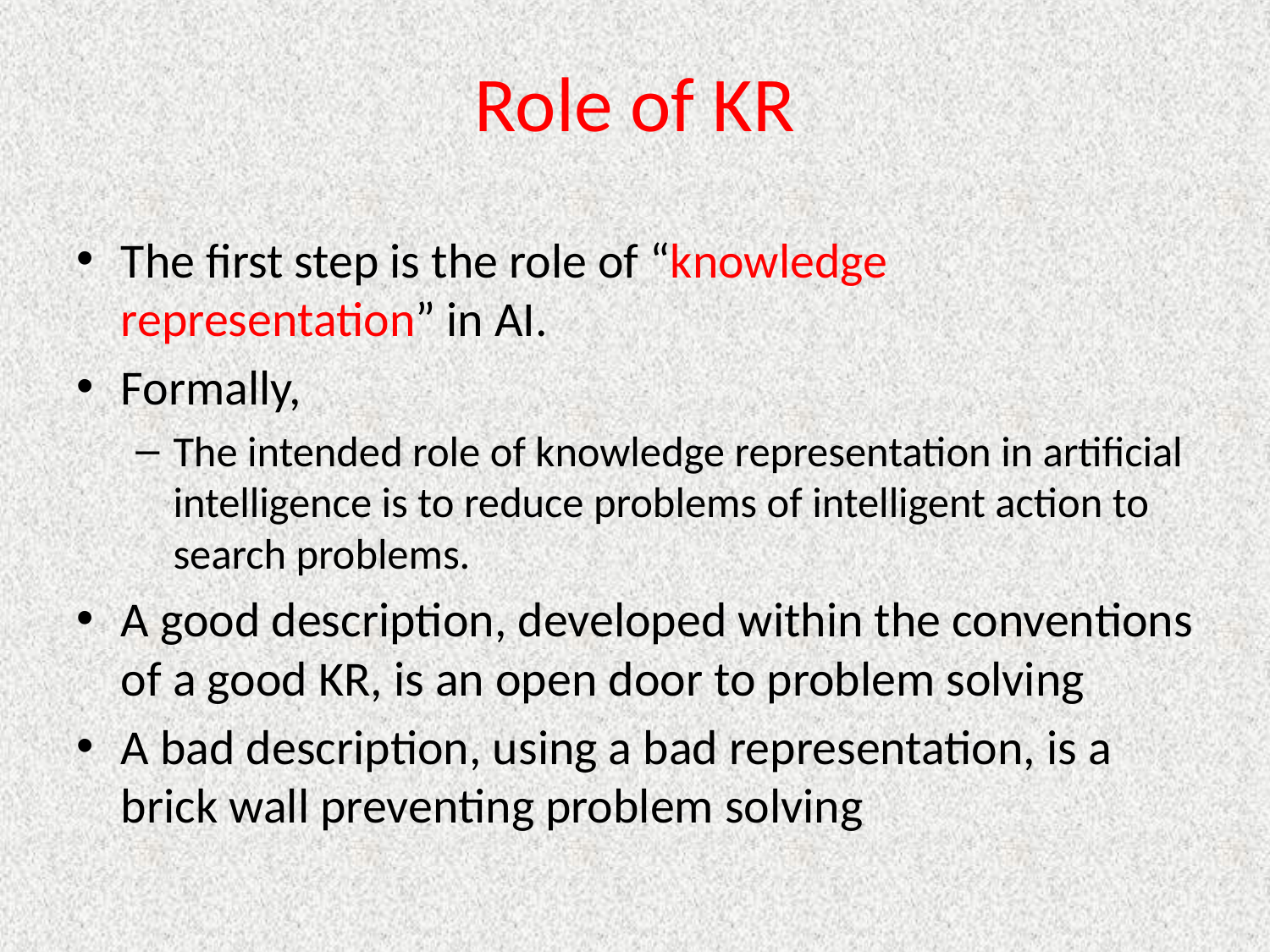

# Role of KR
The first step is the role of “knowledge representation” in AI.
Formally,
The intended role of knowledge representation in artificial intelligence is to reduce problems of intelligent action to search problems.
A good description, developed within the conventions of a good KR, is an open door to problem solving
A bad description, using a bad representation, is a brick wall preventing problem solving